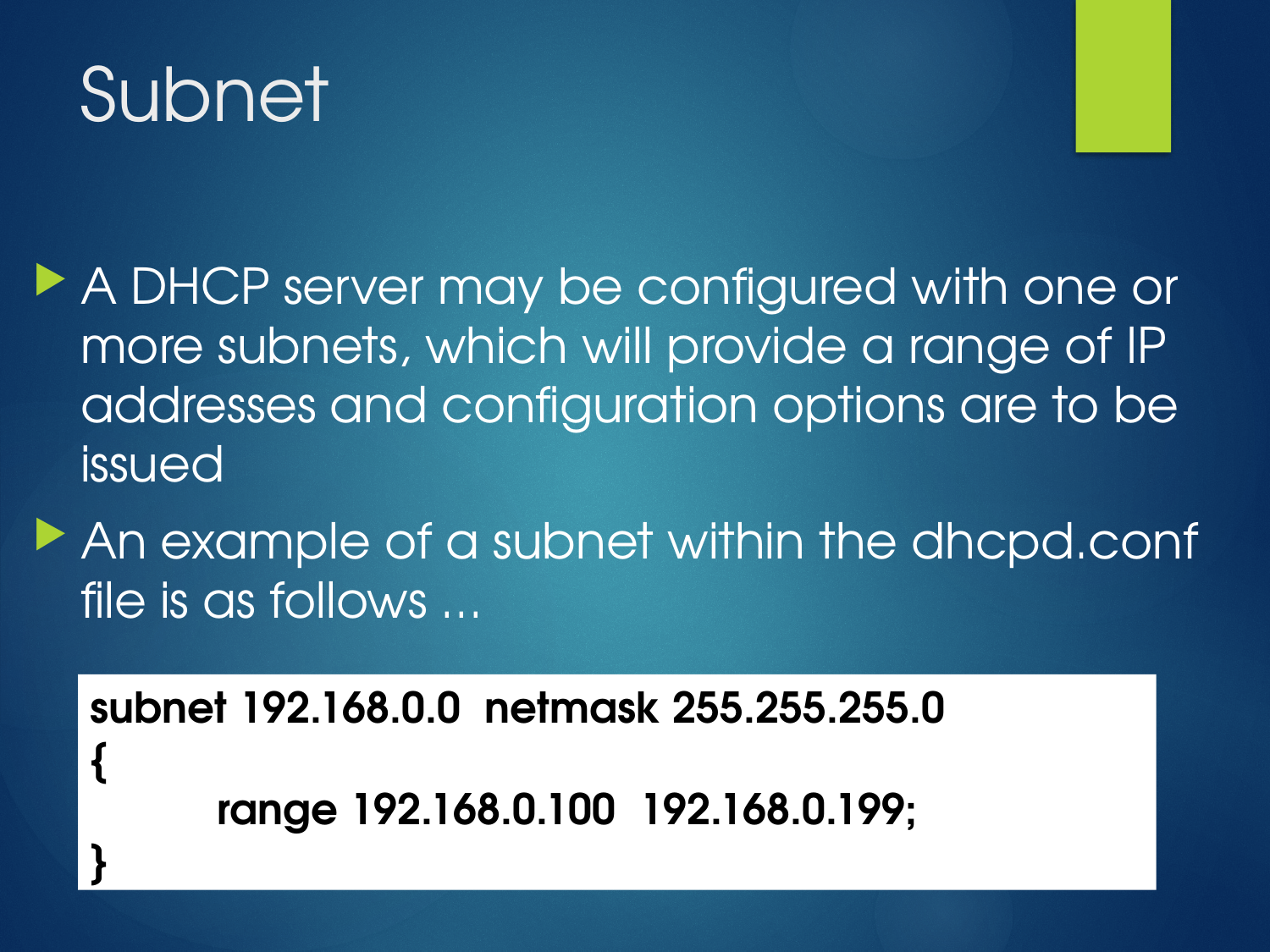

# Subnet
A DHCP server may be configured with one or more subnets, which will provide a range of IP addresses and configuration options are to be issued
An example of a subnet within the dhcpd.conf file is as follows …
subnet 192.168.0.0  netmask 255.255.255.0
{
	range 192.168.0.100  192.168.0.199;
}